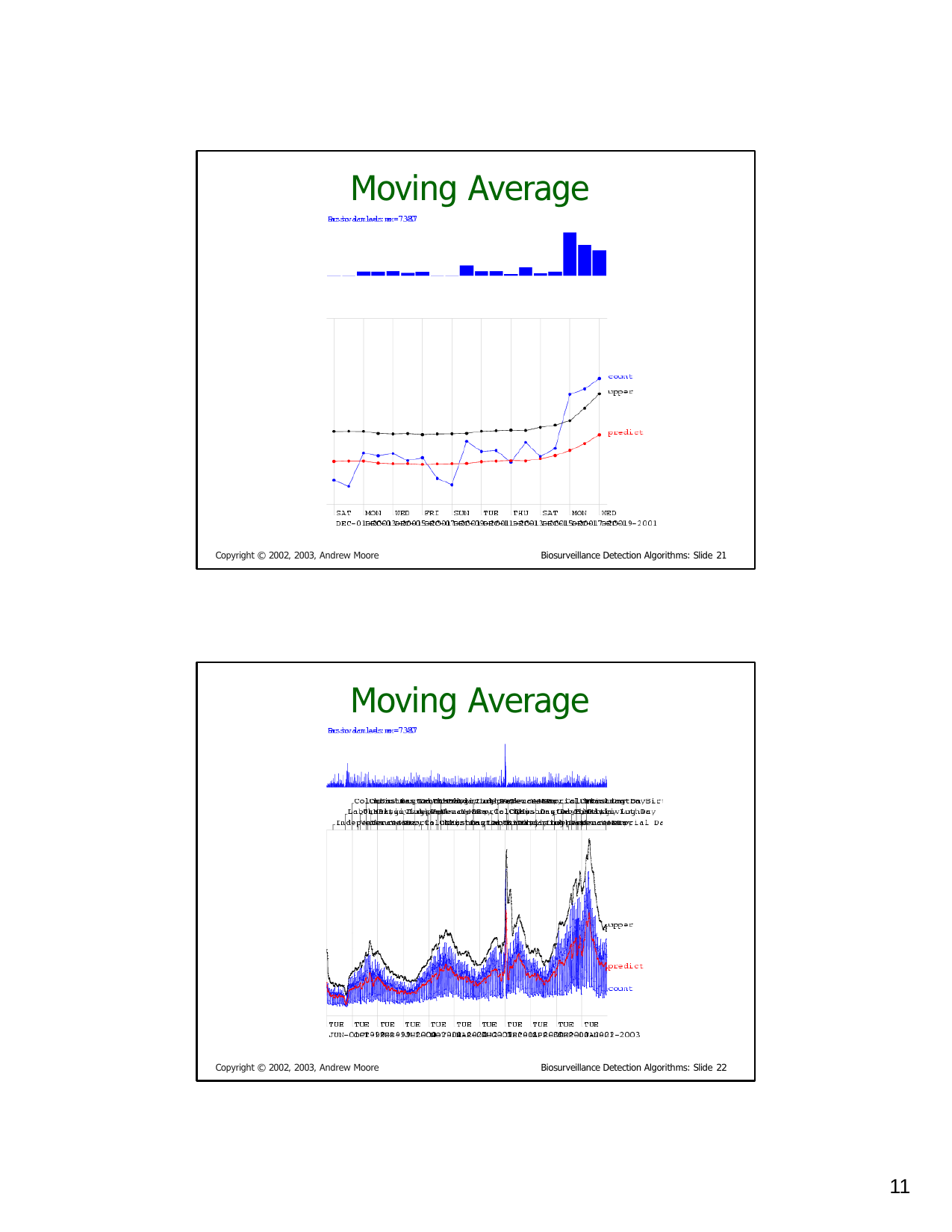

# Moving Average

Copyright © 2002, 2003, Andrew Moore
Biosurveillance Detection Algorithms: Slide 21

Moving Average

Copyright © 2002, 2003, Andrew Moore
Biosurveillance Detection Algorithms: Slide 22
11